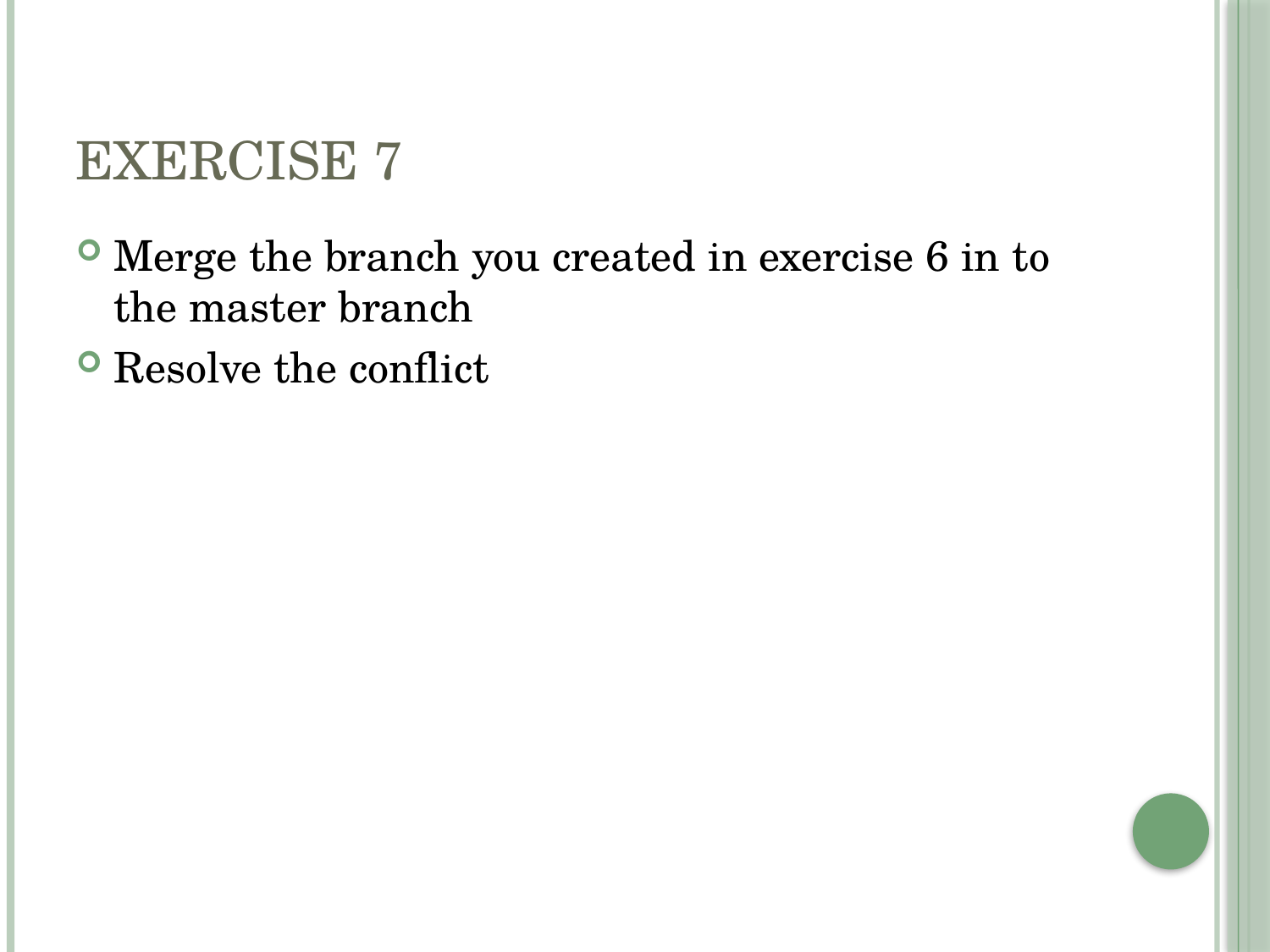

# Exercise 7
Merge the branch you created in exercise 6 in to the master branch
Resolve the conflict